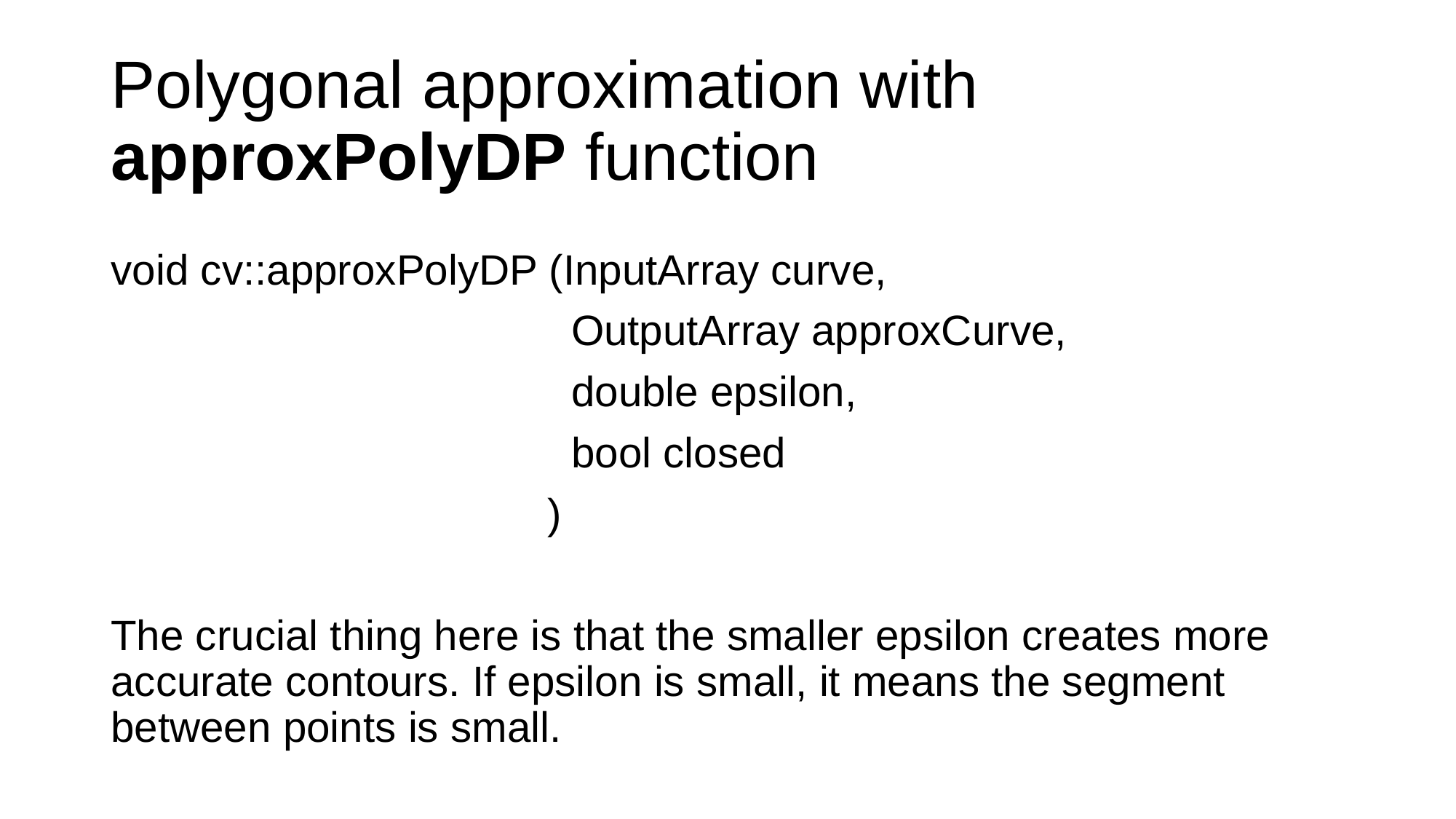

# Polygonal approximation with approxPolyDP function
void cv::approxPolyDP (InputArray curve,
				  OutputArray approxCurve,
				  double epsilon,
				  bool closed
				)

The crucial thing here is that the smaller epsilon creates more accurate contours. If epsilon is small, it means the segment between points is small.